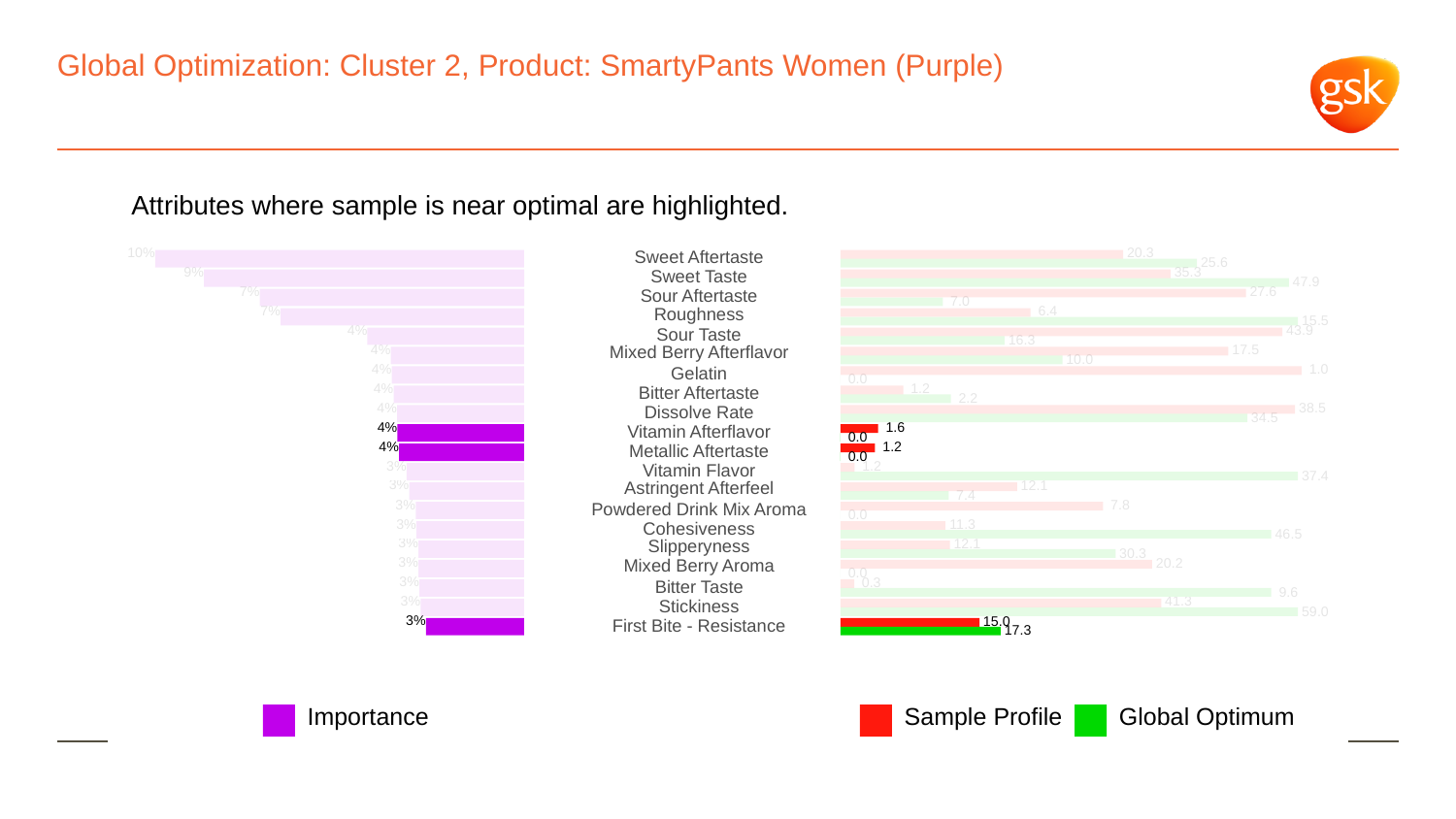

# Global Optimization: Cluster 2, Product: SmartyPants Women (Purple)

Attributes where sample is near optimal are highlighted.

10%
 20.3

Sweet Aftertaste
 25.6

9%
 35.3

Sweet Taste
 47.9

7%
 27.6

Sour Aftertaste
  7.0

7%
Roughness
  6.4

 15.5

4%
 43.9

Sour Taste
 16.3

4%
Mixed Berry Afterflavor
 17.5

 10.0

4%
  1.0

Gelatin
  0.0

4%
  1.2

Bitter Aftertaste
  2.2

4%
 38.5

Dissolve Rate
 34.5

4%
  1.6

Vitamin Afterflavor
  0.0

4%
  1.2

Metallic Aftertaste
  0.0

3%
  1.2

Vitamin Flavor
 37.4

3%
Astringent Afterfeel
 12.1

  7.4

3%
  7.8

Powdered Drink Mix Aroma
  0.0

3%
 11.3

Cohesiveness
 46.5

3%
Slipperyness
 12.1

 30.3

3%
Mixed Berry Aroma
 20.2

  0.0

3%
  0.3

Bitter Taste
  9.6

3%
 41.3

Stickiness
 59.0

3%
 15.0

First Bite - Resistance
 17.3

Global Optimum
Sample Profile
Importance